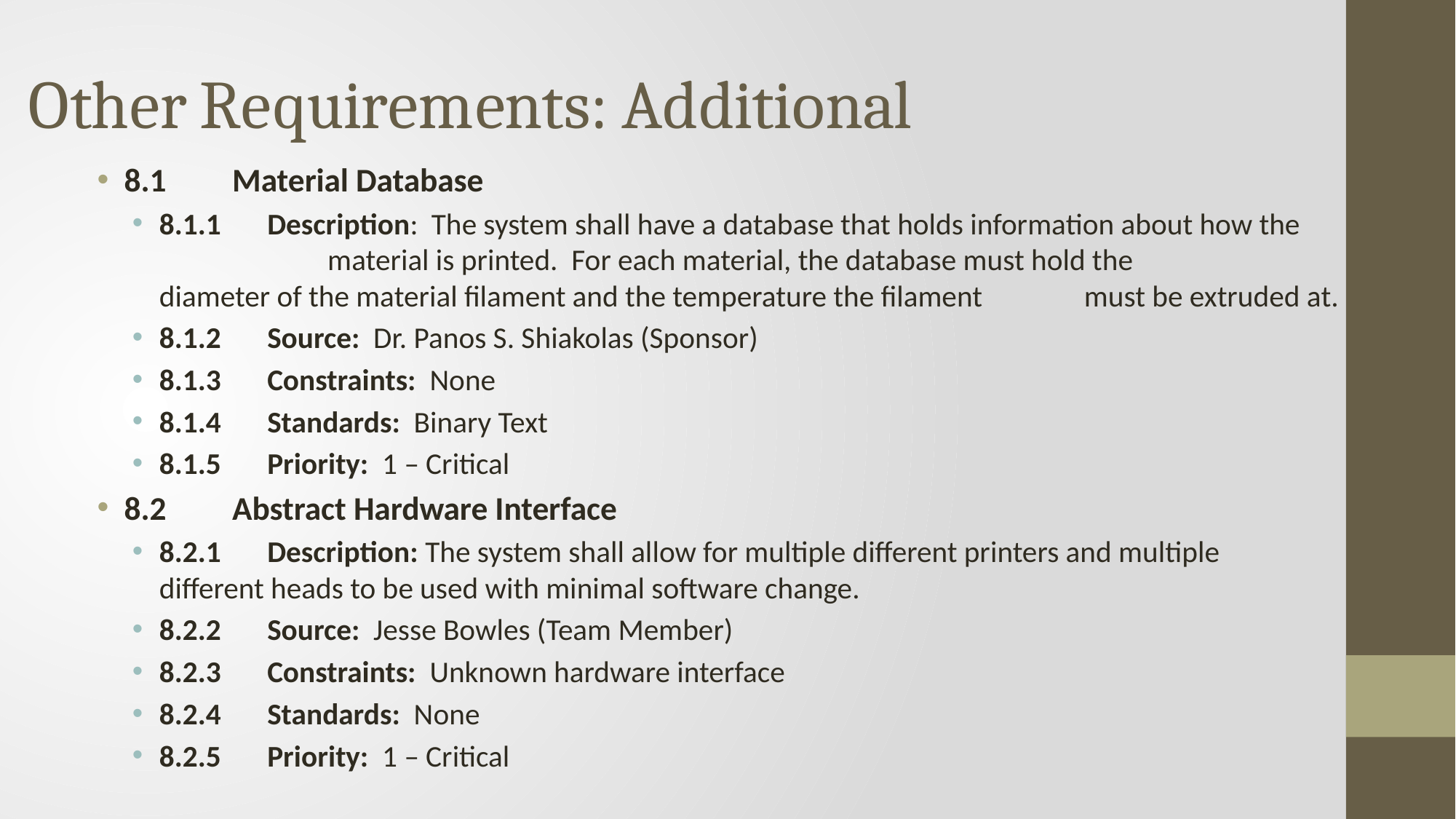

# Other Requirements: Additional
8.1	Material Database
8.1.1	Description:  The system shall have a database that holds information about how the 			         material is printed.  For each material, the database must hold the 			         diameter of the material filament and the temperature the filament 			         must be extruded at.
8.1.2	Source:  Dr. Panos S. Shiakolas (Sponsor)
8.1.3 	Constraints:  None
8.1.4	Standards:  Binary Text
8.1.5	Priority:  1 – Critical
8.2	Abstract Hardware Interface
8.2.1	Description: The system shall allow for multiple different printers and multiple 				        different heads to be used with minimal software change.
8.2.2	Source:  Jesse Bowles (Team Member)
8.2.3 	Constraints:  Unknown hardware interface
8.2.4 	Standards:  None
8.2.5	Priority:  1 – Critical